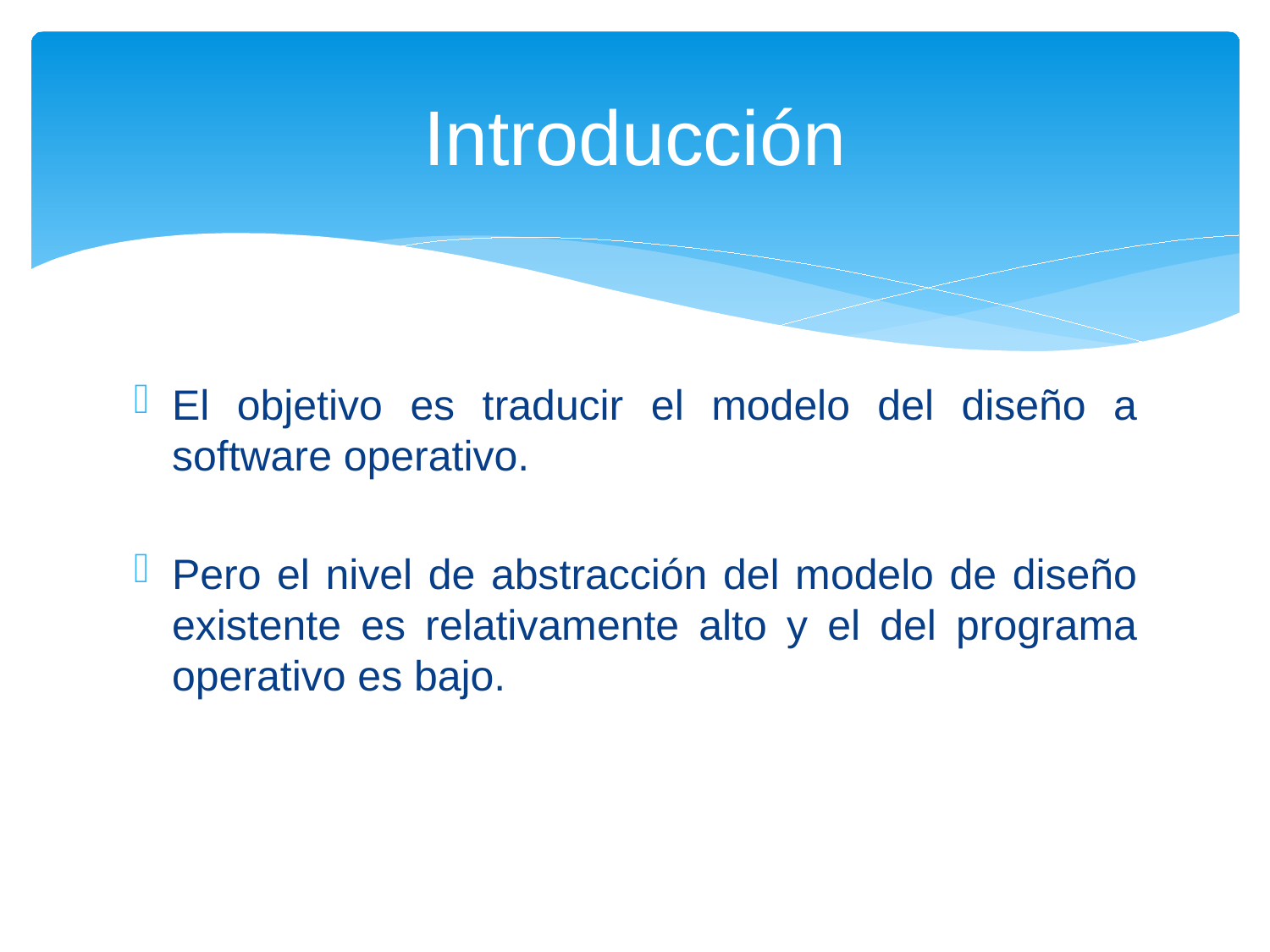

# Introducción
El objetivo es traducir el modelo del diseño a software operativo.

Pero el nivel de abstracción del modelo de diseño existente es relativamente alto y el del programa operativo es bajo.